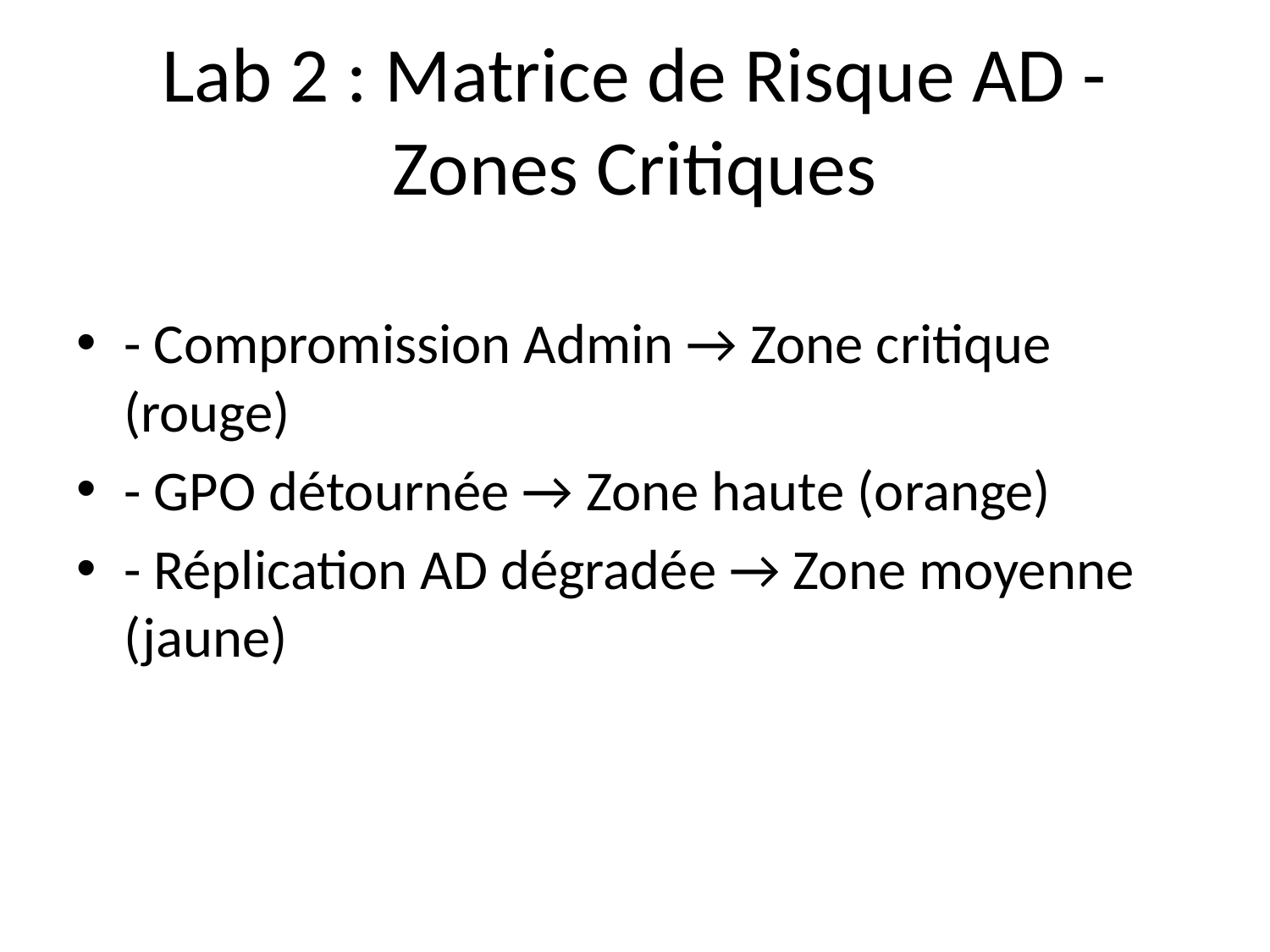

# Lab 2 : Matrice de Risque AD - Zones Critiques

- Compromission Admin → Zone critique (rouge)
- GPO détournée → Zone haute (orange)
- Réplication AD dégradée → Zone moyenne (jaune)